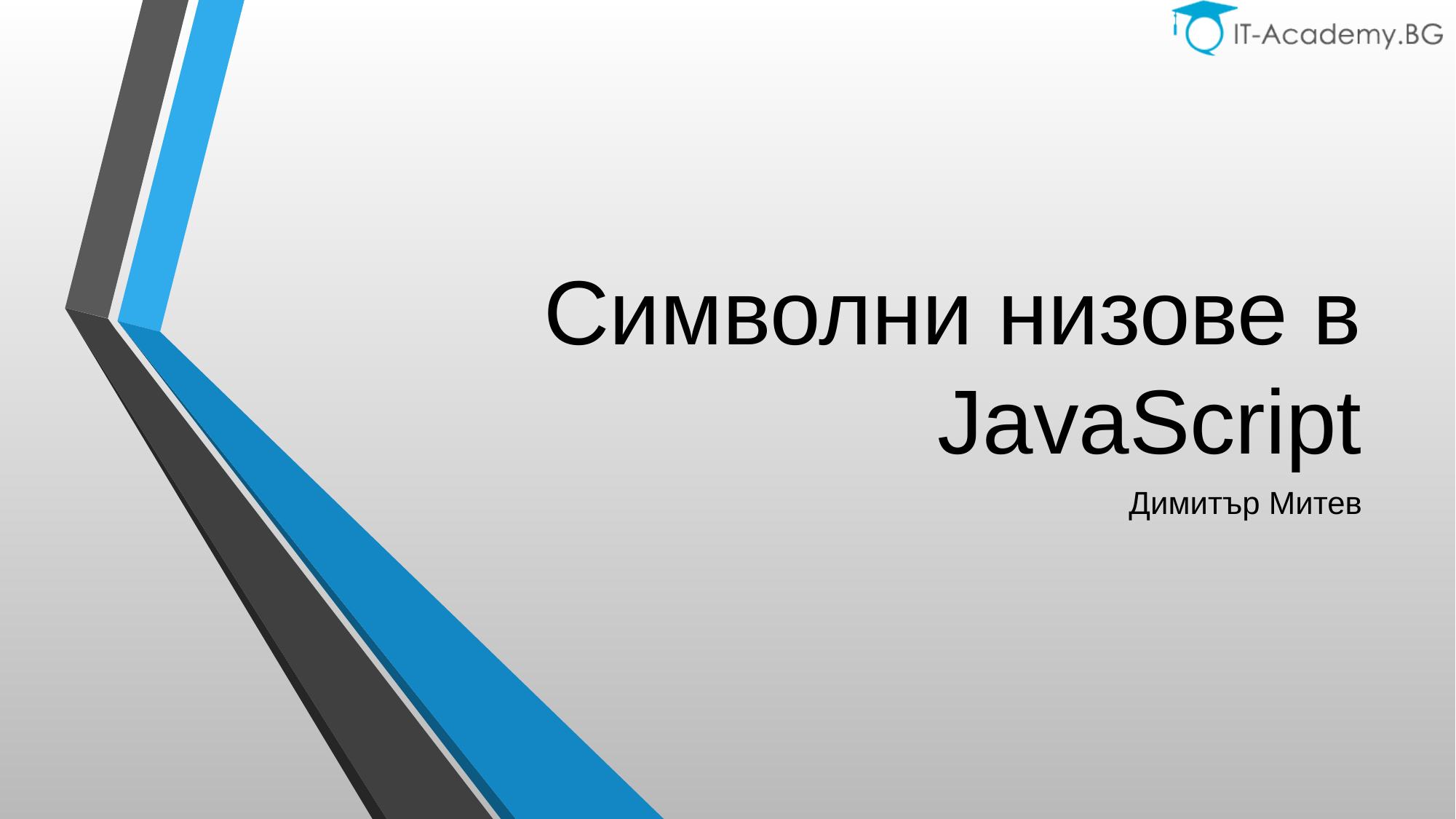

# Символни низове в JavaScript
Димитър Mитев